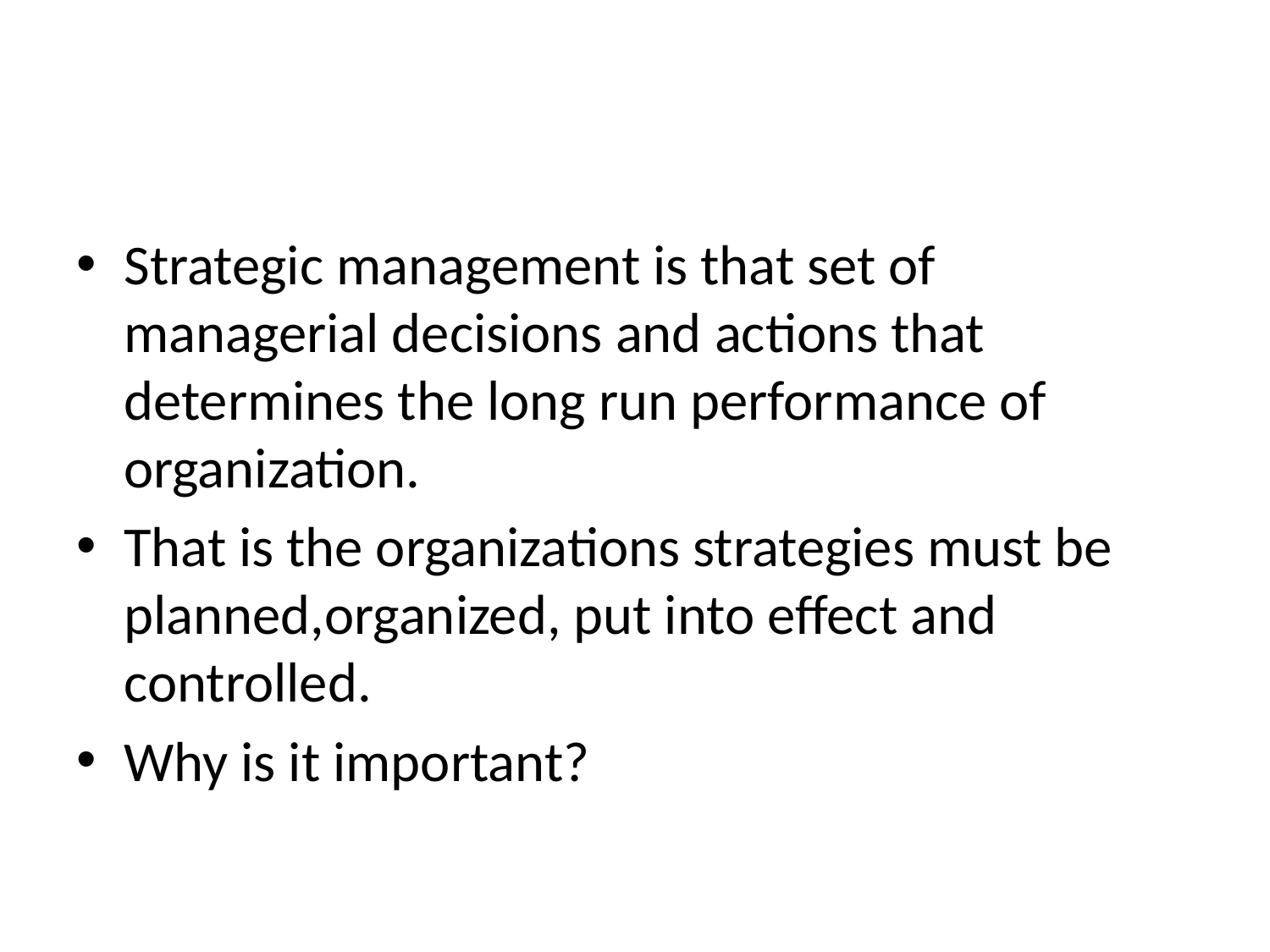

#
Strategic management is that set of managerial decisions and actions that determines the long run performance of organization.
That is the organizations strategies must be planned,organized, put into effect and controlled.
Why is it important?